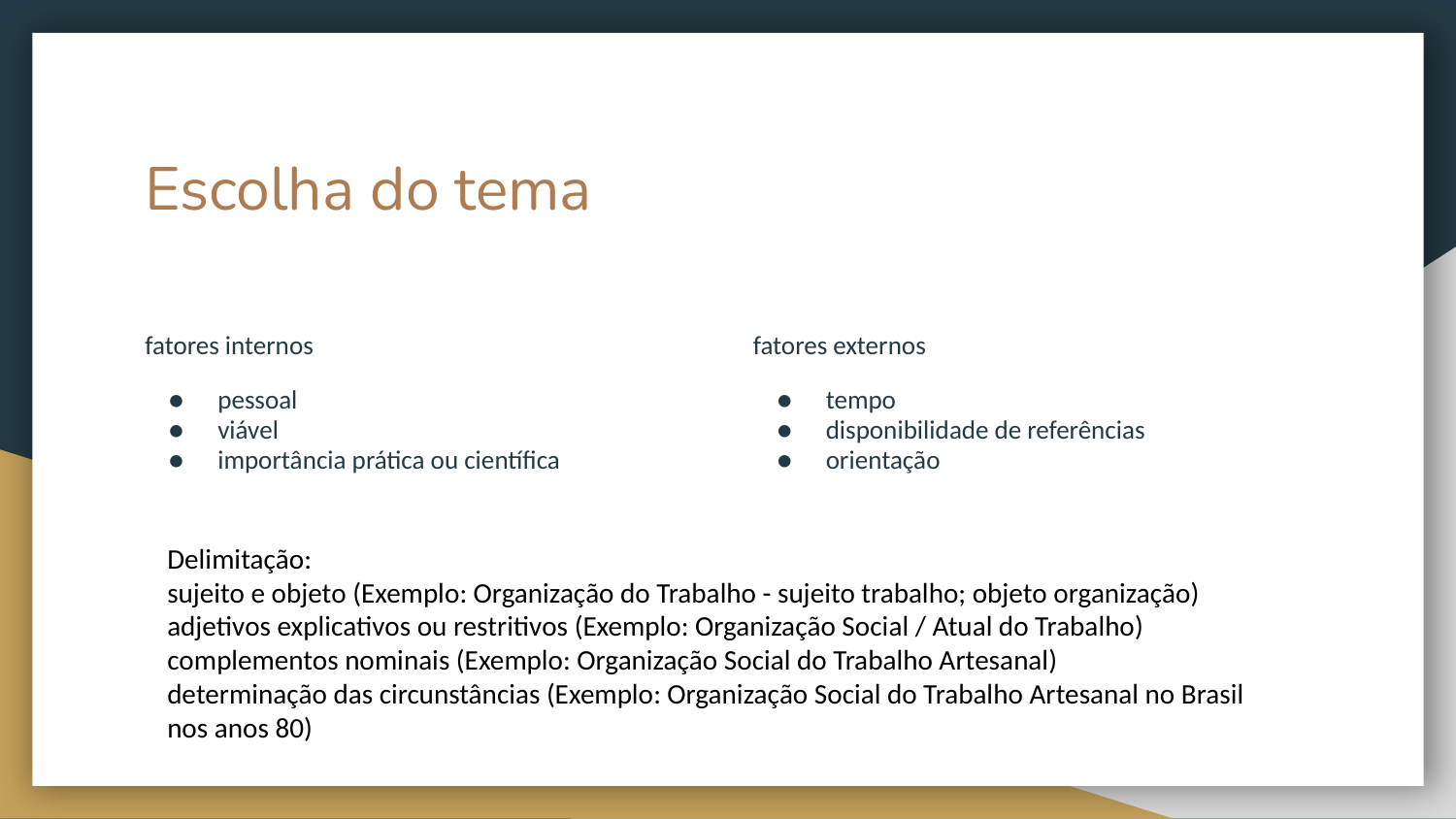

# Escolha do tema
fatores internos
pessoal
viável
importância prática ou científica
fatores externos
tempo
disponibilidade de referências
orientação
Delimitação:
sujeito e objeto (Exemplo: Organização do Trabalho - sujeito trabalho; objeto organização)
adjetivos explicativos ou restritivos (Exemplo: Organização Social / Atual do Trabalho)
complementos nominais (Exemplo: Organização Social do Trabalho Artesanal)
determinação das circunstâncias (Exemplo: Organização Social do Trabalho Artesanal no Brasil nos anos 80)